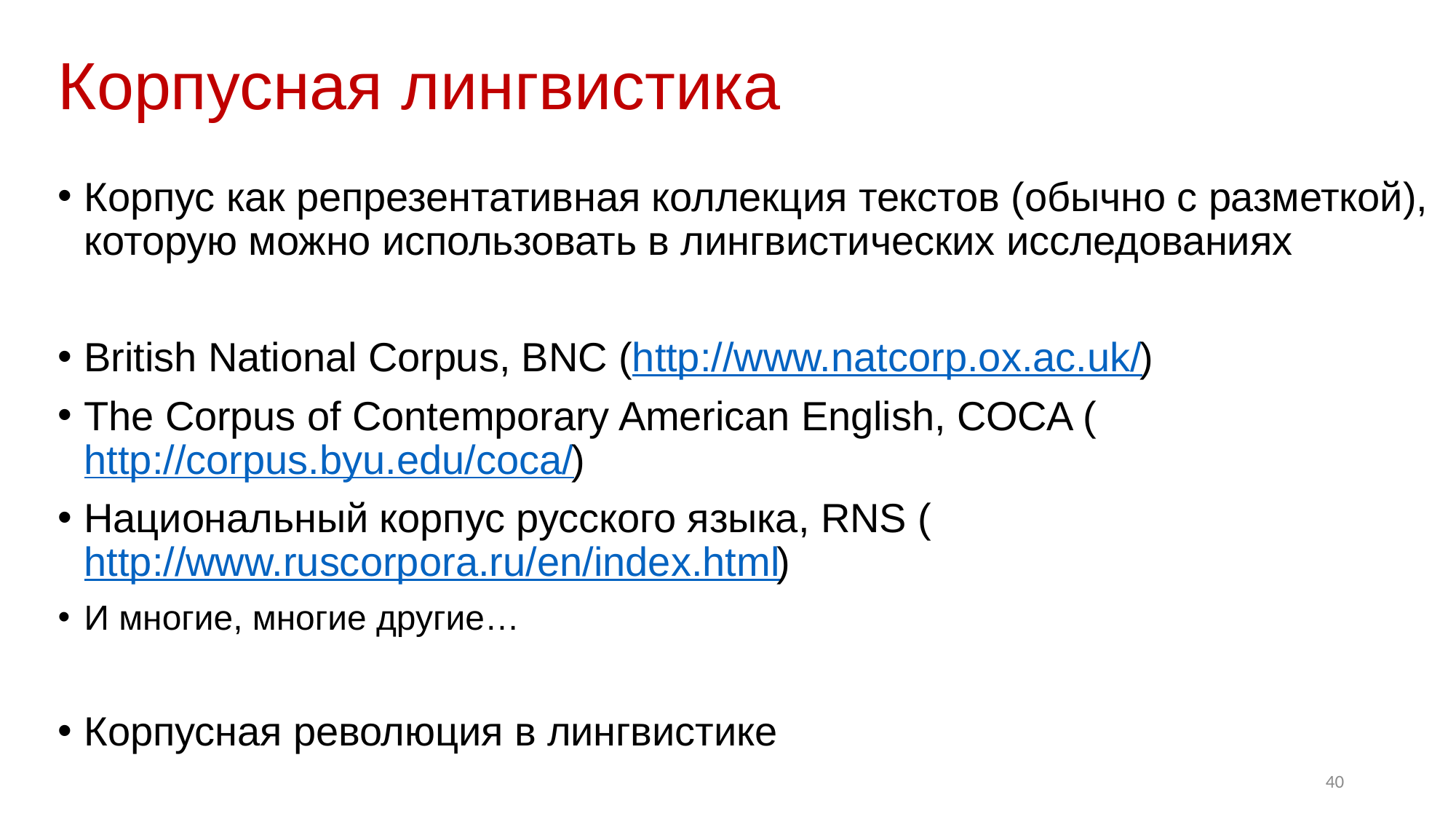

# Корпусная лингвистика
Корпус как репрезентативная коллекция текстов (обычно с разметкой), которую можно использовать в лингвистических исследованиях

British National Corpus, BNC (http://www.natcorp.ox.ac.uk/)
The Corpus of Contemporary American English, COCA (http://corpus.byu.edu/coca/)
Национальный корпус русского языка, RNS (http://www.ruscorpora.ru/en/index.html)
И многие, многие другие…

Корпусная революция в лингвистике
40